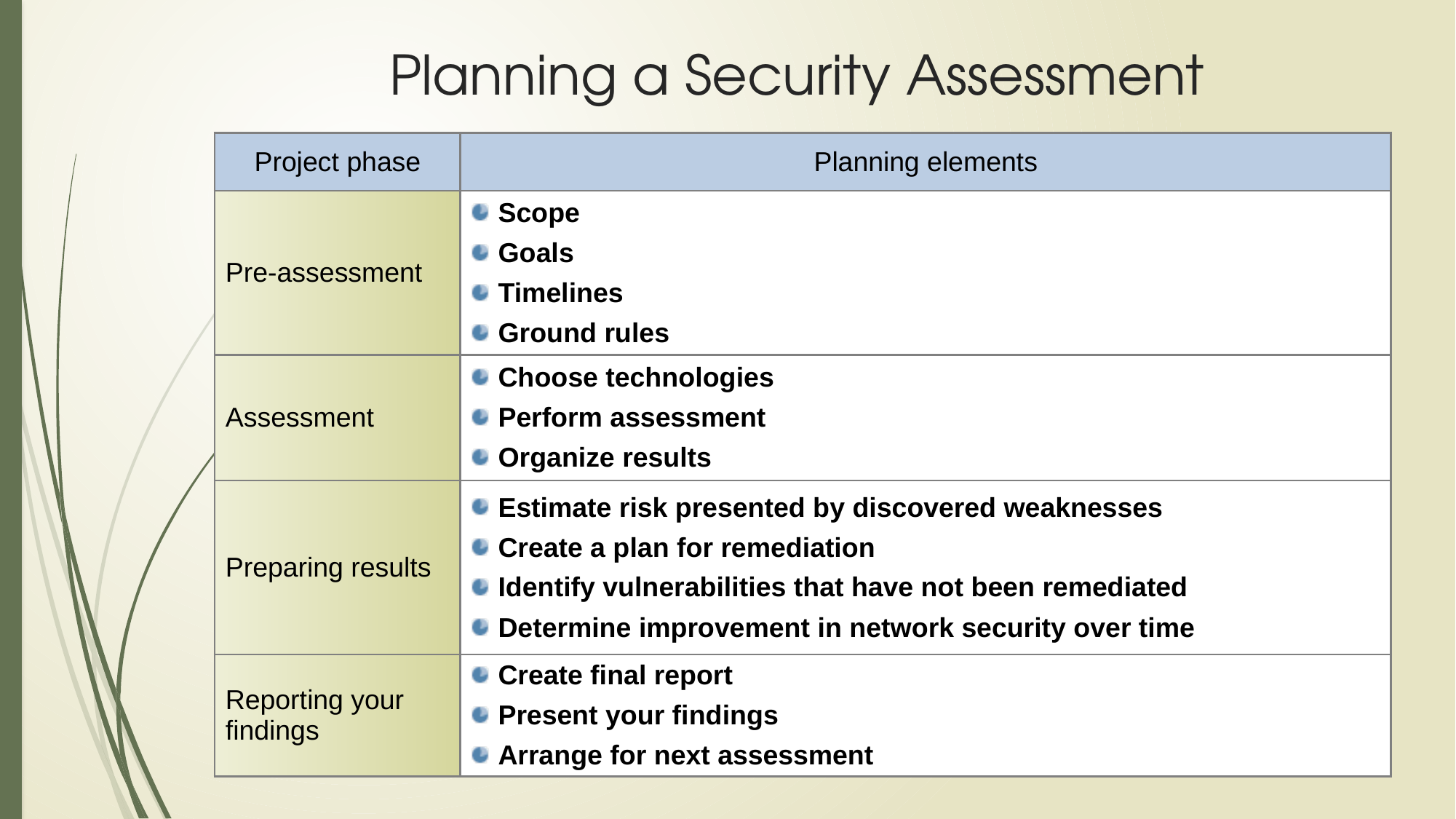

# Planning a Security Assessment
| Project phase | Planning elements |
| --- | --- |
| Pre-assessment | Scope Goals Timelines Ground rules |
| Assessment | Choose technologies Perform assessment Organize results |
| Preparing results | Estimate risk presented by discovered weaknesses Create a plan for remediation Identify vulnerabilities that have not been remediated Determine improvement in network security over time |
| Reporting your findings | Create final report Present your findings Arrange for next assessment |